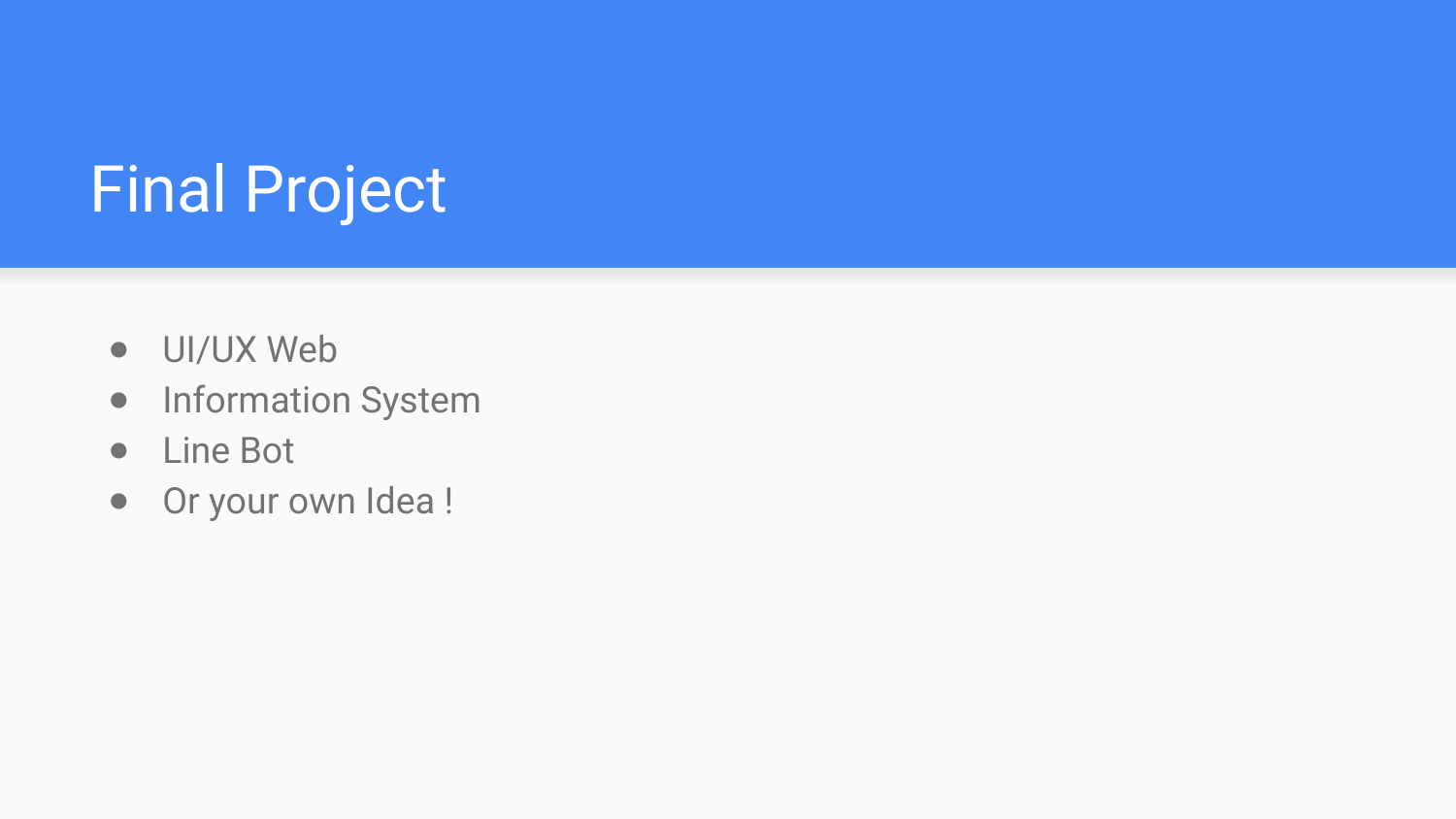

# Final Project
UI/UX Web
Information System
Line Bot
Or your own Idea !